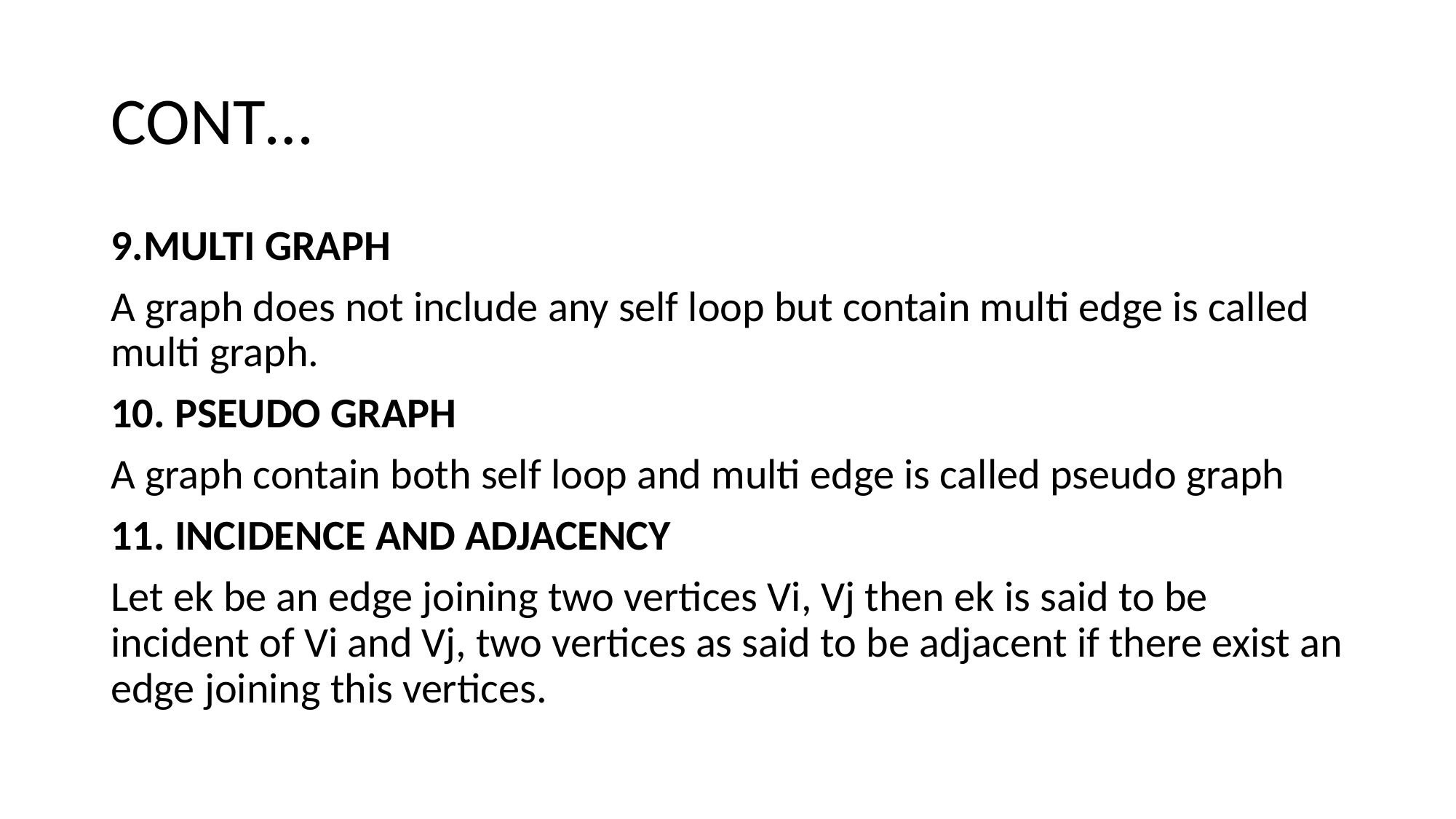

# CONT…
9.MULTI GRAPH
A graph does not include any self loop but contain multi edge is called multi graph.
10. PSEUDO GRAPH
A graph contain both self loop and multi edge is called pseudo graph
11. INCIDENCE AND ADJACENCY
Let ek be an edge joining two vertices Vi, Vj then ek is said to be incident of Vi and Vj, two vertices as said to be adjacent if there exist an edge joining this vertices.